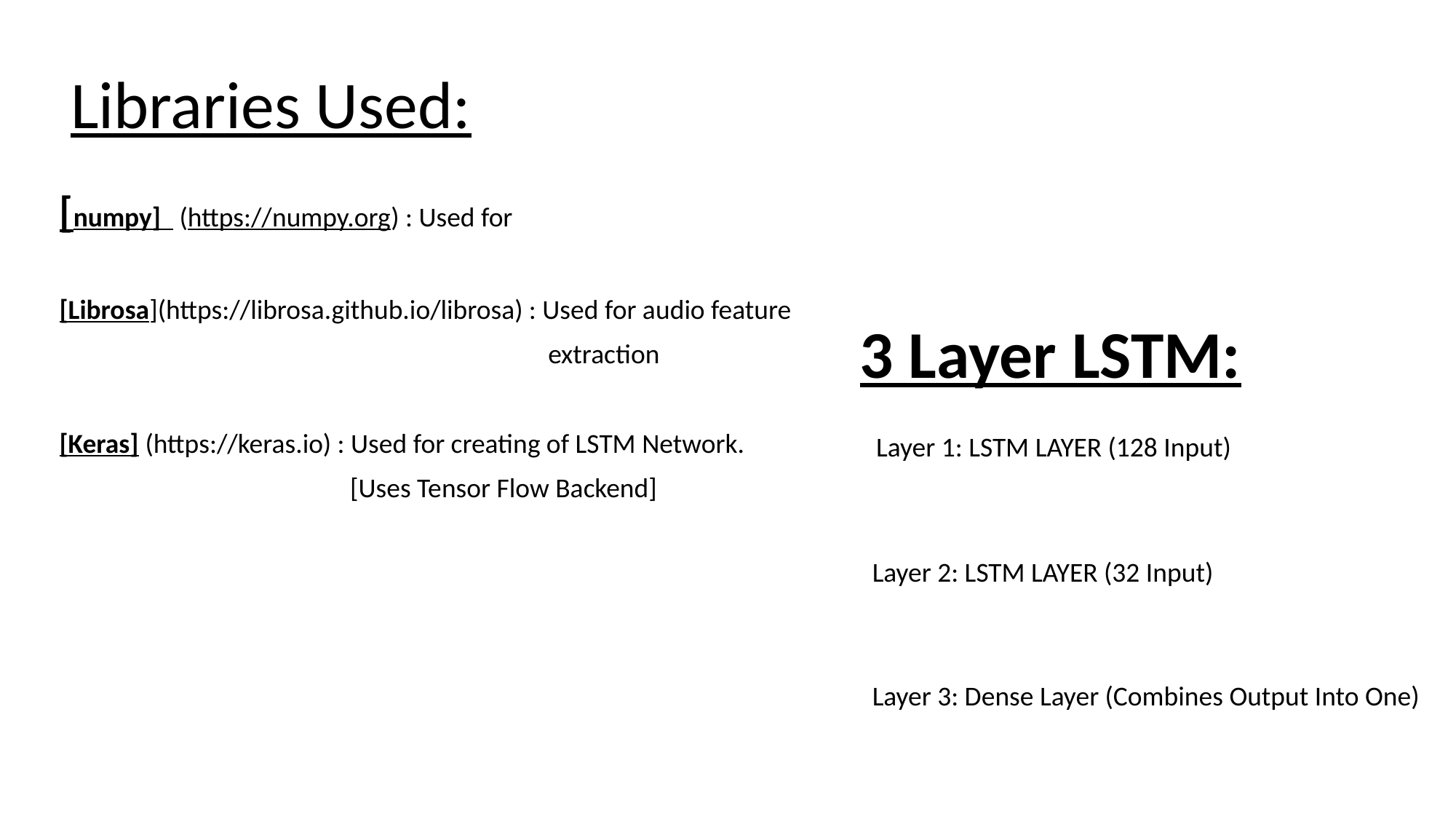

# Libraries Used:
[numpy]   (https://numpy.org) : Used for

[Librosa](https://librosa.github.io/librosa) : Used for audio feature
                                                                               extraction

[Keras] (https://keras.io) : Used for creating of LSTM Network.
                                               [Uses Tensor Flow Backend]

3 Layer LSTM:
  Layer 1: LSTM LAYER (128 Input)

  Layer 2: LSTM LAYER (32 Input)

  Layer 3: Dense Layer (Combines Output Into One)